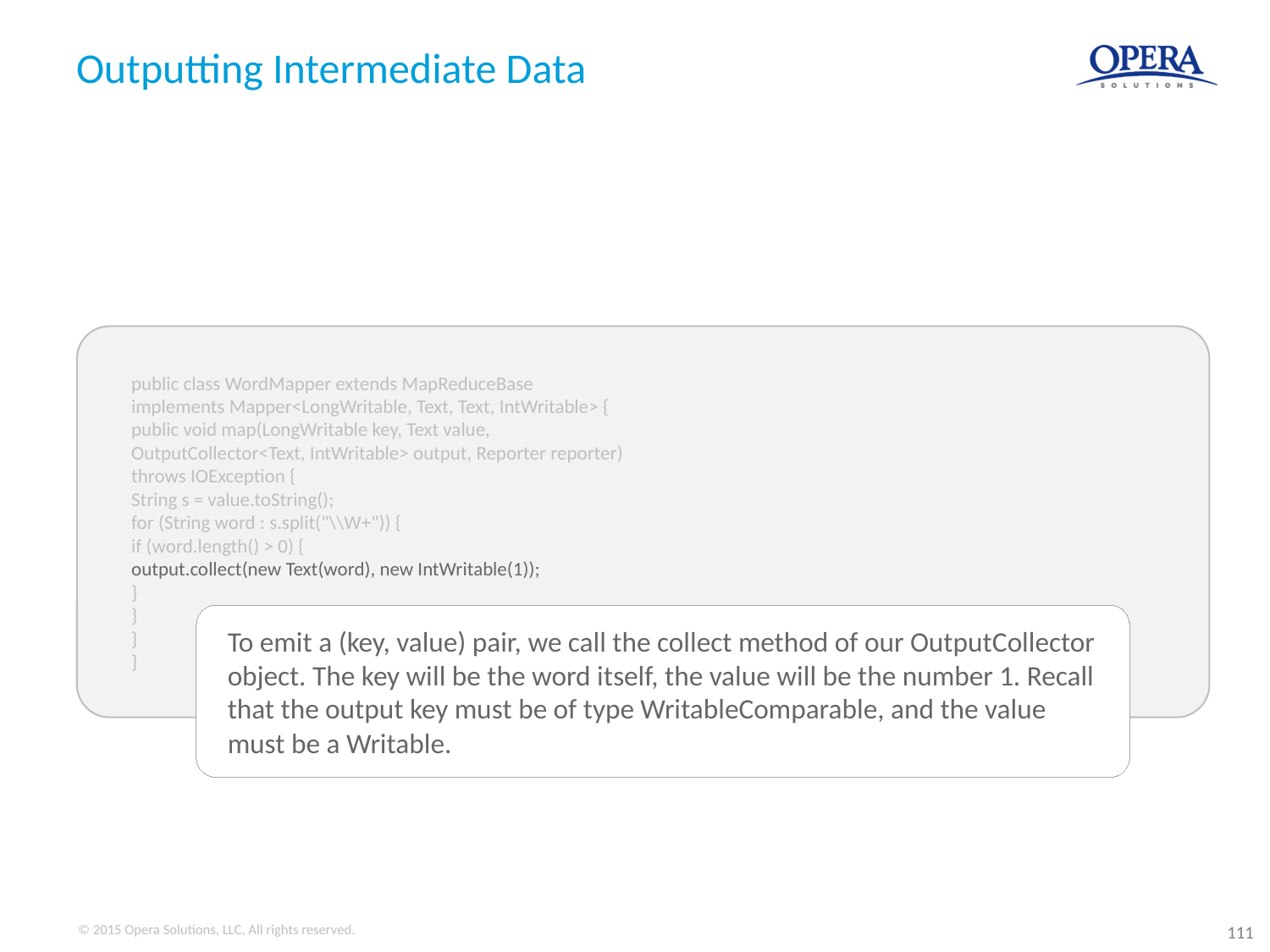

# Outputting Intermediate Data
public class WordMapper extends MapReduceBase
implements Mapper<LongWritable, Text, Text, IntWritable> {
public void map(LongWritable key, Text value,
OutputCollector<Text, IntWritable> output, Reporter reporter)
throws IOException {
String s = value.toString();
for (String word : s.split("\\W+")) {
if (word.length() > 0) {
output.collect(new Text(word), new IntWritable(1));
}
}
}
}
To emit a (key, value) pair, we call the collect method of our OutputCollector object. The key will be the word itself, the value will be the number 1. Recall that the output key must be of type WritableComparable, and the value must be a Writable.